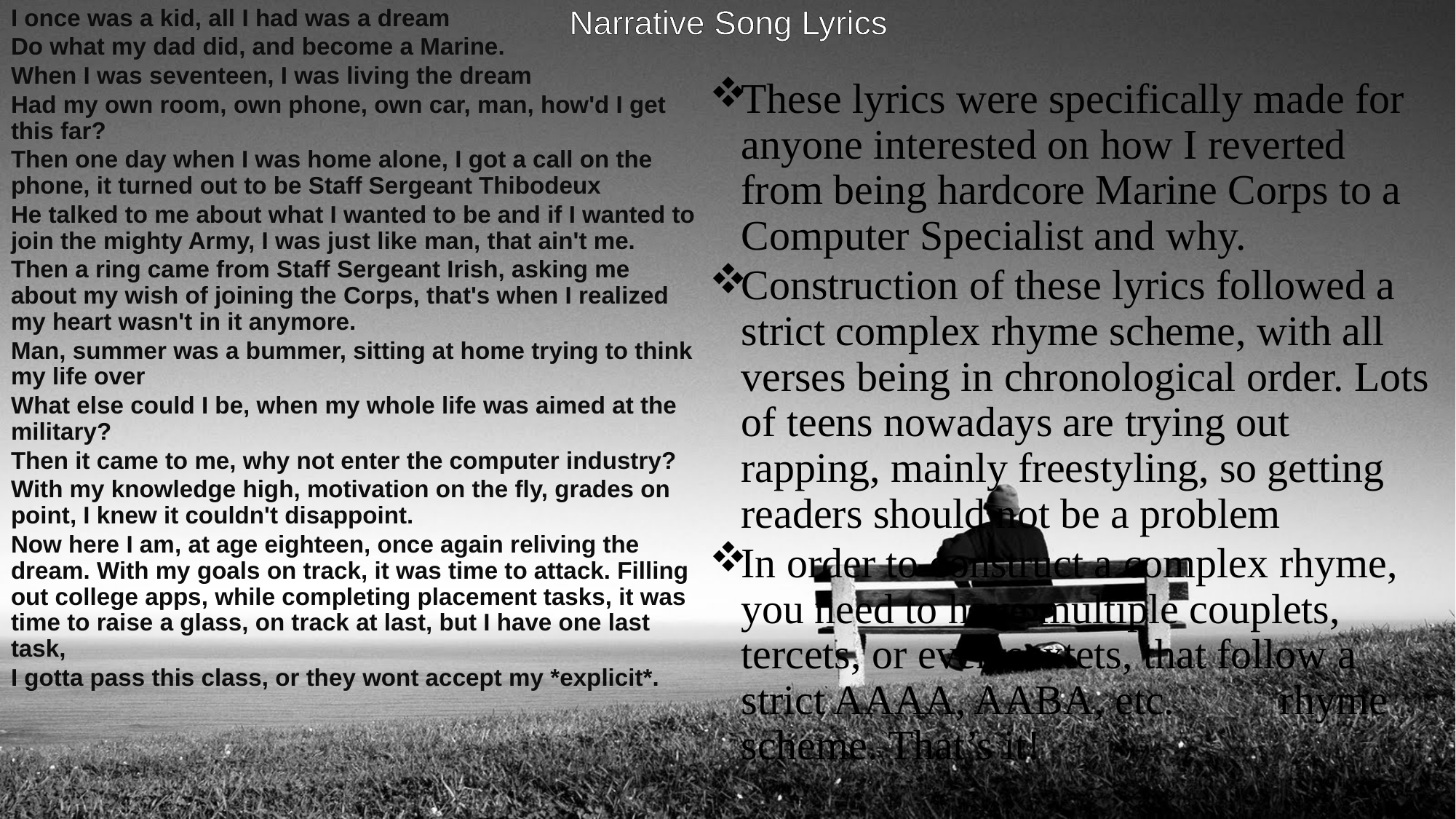

I once was a kid, all I had was a dream
Do what my dad did, and become a Marine.
When I was seventeen, I was living the dream
Had my own room, own phone, own car, man, how'd I get this far?
Then one day when I was home alone, I got a call on the phone, it turned out to be Staff Sergeant Thibodeux
He talked to me about what I wanted to be and if I wanted to join the mighty Army, I was just like man, that ain't me.
Then a ring came from Staff Sergeant Irish, asking me about my wish of joining the Corps, that's when I realized my heart wasn't in it anymore.
Man, summer was a bummer, sitting at home trying to think my life over
What else could I be, when my whole life was aimed at the military?
Then it came to me, why not enter the computer industry?
With my knowledge high, motivation on the fly, grades on point, I knew it couldn't disappoint.
Now here I am, at age eighteen, once again reliving the dream. With my goals on track, it was time to attack. Filling out college apps, while completing placement tasks, it was time to raise a glass, on track at last, but I have one last task,
I gotta pass this class, or they wont accept my *explicit*.

# Narrative Song Lyrics
These lyrics were specifically made for anyone interested on how I reverted from being hardcore Marine Corps to a Computer Specialist and why.
Construction of these lyrics followed a strict complex rhyme scheme, with all verses being in chronological order. Lots of teens nowadays are trying out rapping, mainly freestyling, so getting readers should not be a problem
In order to construct a complex rhyme, you need to have multiple couplets, tercets, or even sextets, that follow a strict AAAA, AABA, etc.          rhyme scheme. That’s it!